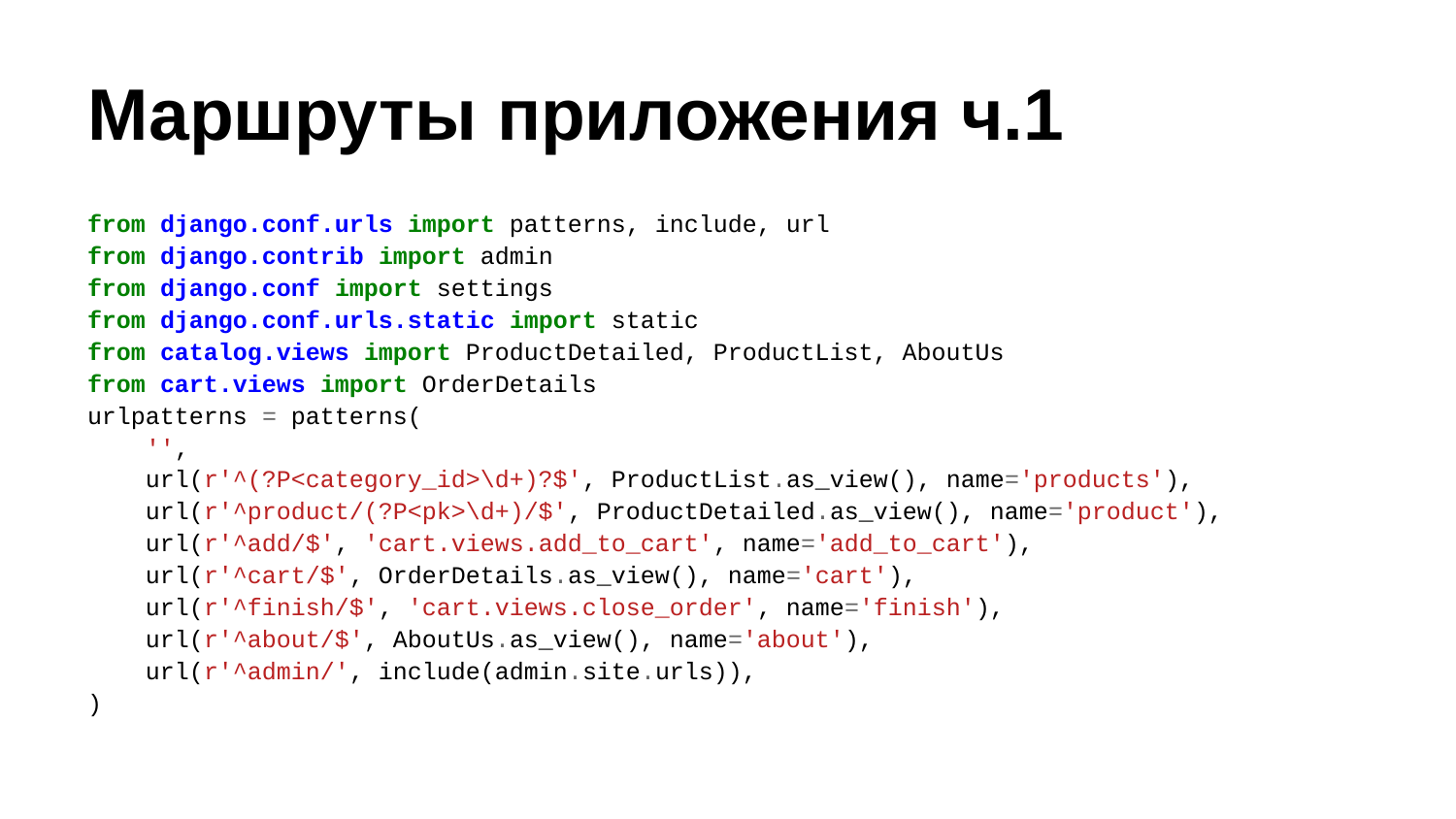

# Маршруты приложения ч.1
from django.conf.urls import patterns, include, url
from django.contrib import admin
from django.conf import settings
from django.conf.urls.static import static
from catalog.views import ProductDetailed, ProductList, AboutUs
from cart.views import OrderDetails
urlpatterns = patterns(
    '',
    url(r'^(?P<category_id>\d+)?$', ProductList.as_view(), name='products'),
    url(r'^product/(?P<pk>\d+)/$', ProductDetailed.as_view(), name='product'),
    url(r'^add/$', 'cart.views.add_to_cart', name='add_to_cart'),
    url(r'^cart/$', OrderDetails.as_view(), name='cart'),
    url(r'^finish/$', 'cart.views.close_order', name='finish'),
    url(r'^about/$', AboutUs.as_view(), name='about'),
    url(r'^admin/', include(admin.site.urls)),
)